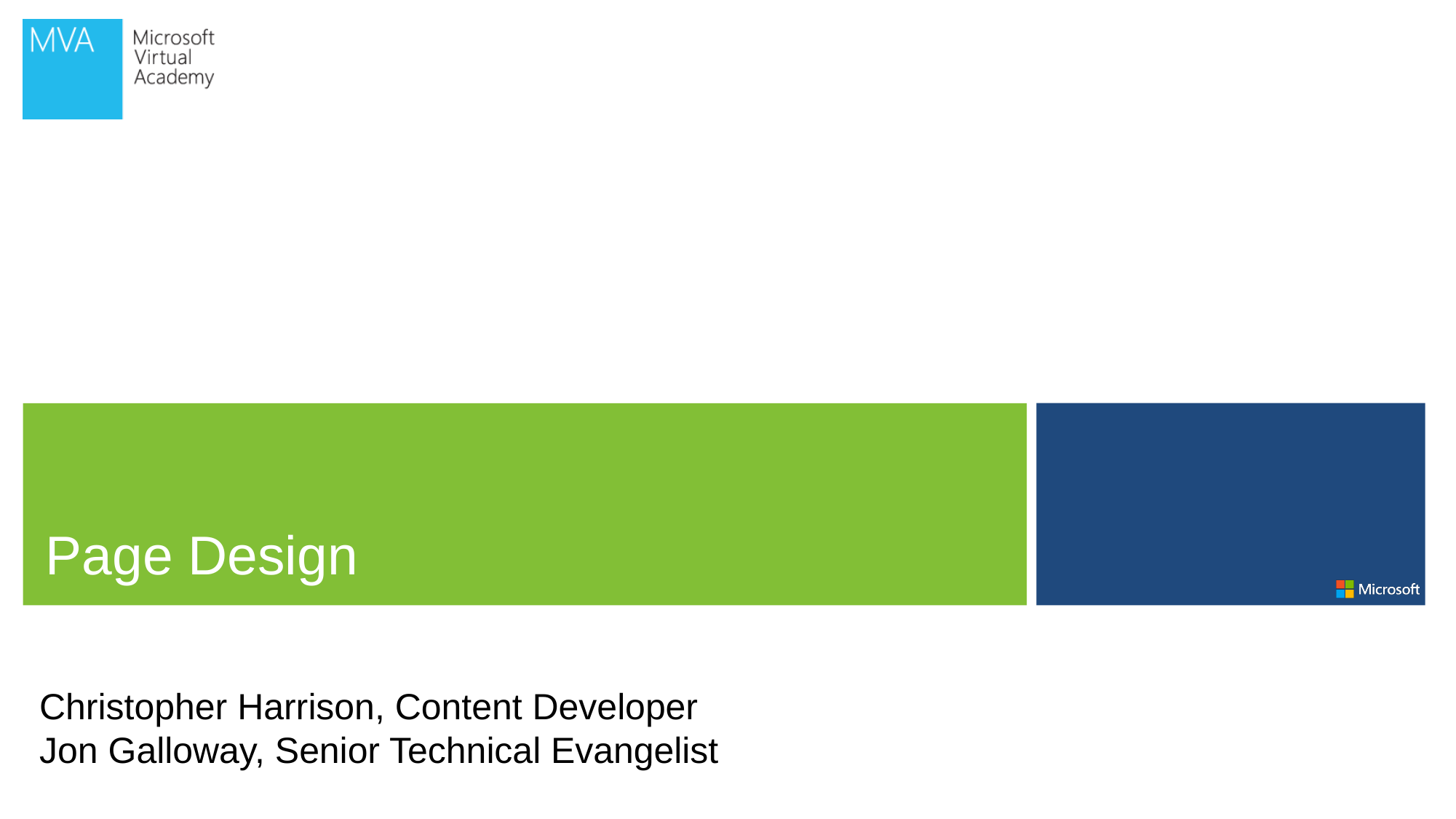

Page Design
Christopher Harrison, Content Developer
Jon Galloway, Senior Technical Evangelist